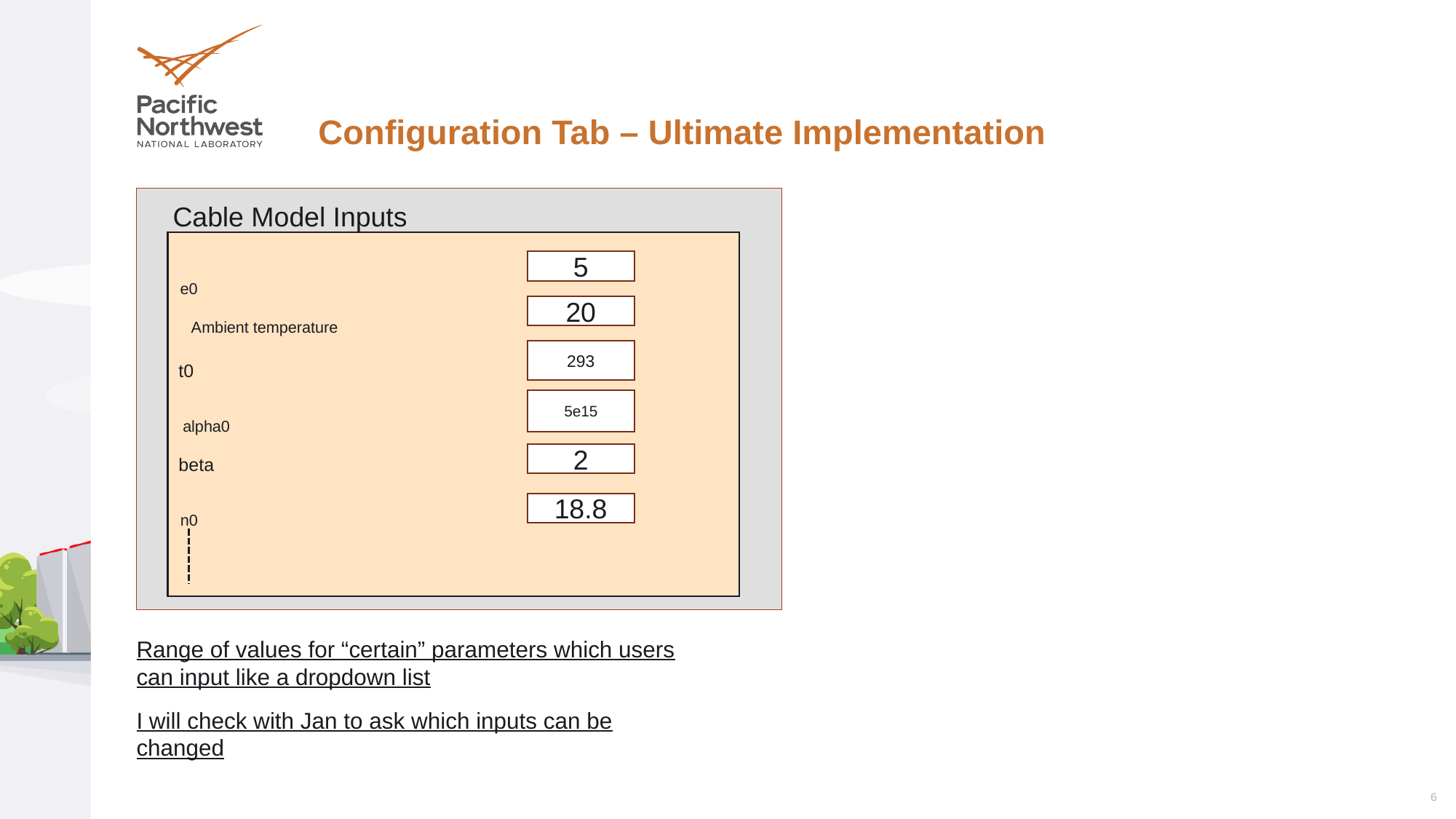

# Configuration Tab – Ultimate Implementation

Cable Model Inputs

5
e0
Ambient temperature
20
293
t0
5e15
alpha0
2
beta
n0
18.8
Range of values for “certain” parameters which users can input like a dropdown list
I will check with Jan to ask which inputs can be changed

6